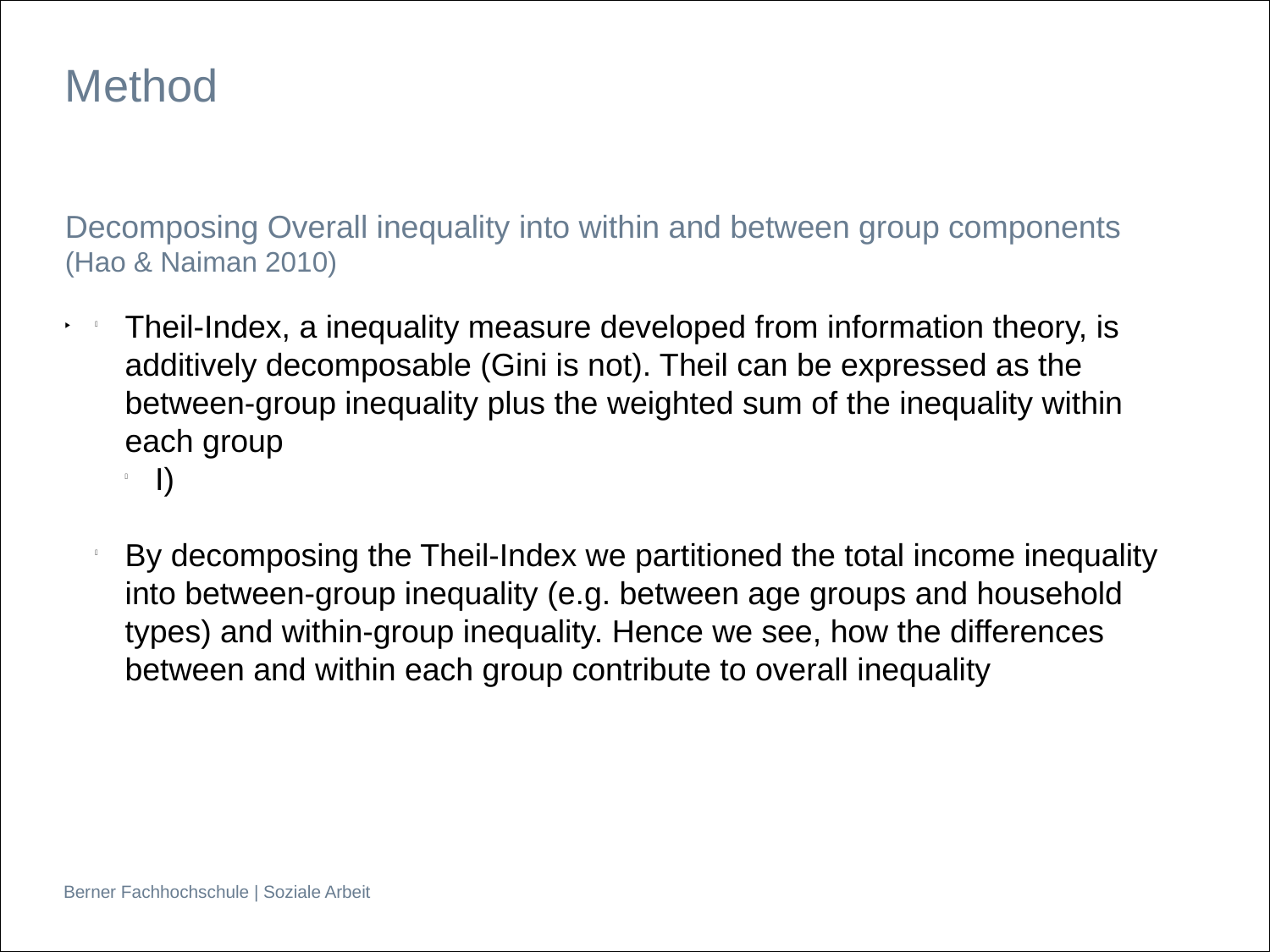

Method
Decomposing Overall inequality into within and between group components (Hao & Naiman 2010)
Theil-Index, a inequality measure developed from information theory, is additively decomposable (Gini is not). Theil can be expressed as the between-group inequality plus the weighted sum of the inequality within each group
I)

By decomposing the Theil-Index we partitioned the total income inequality into between-group inequality (e.g. between age groups and household types) and within-group inequality. Hence we see, how the differences between and within each group contribute to overall inequality